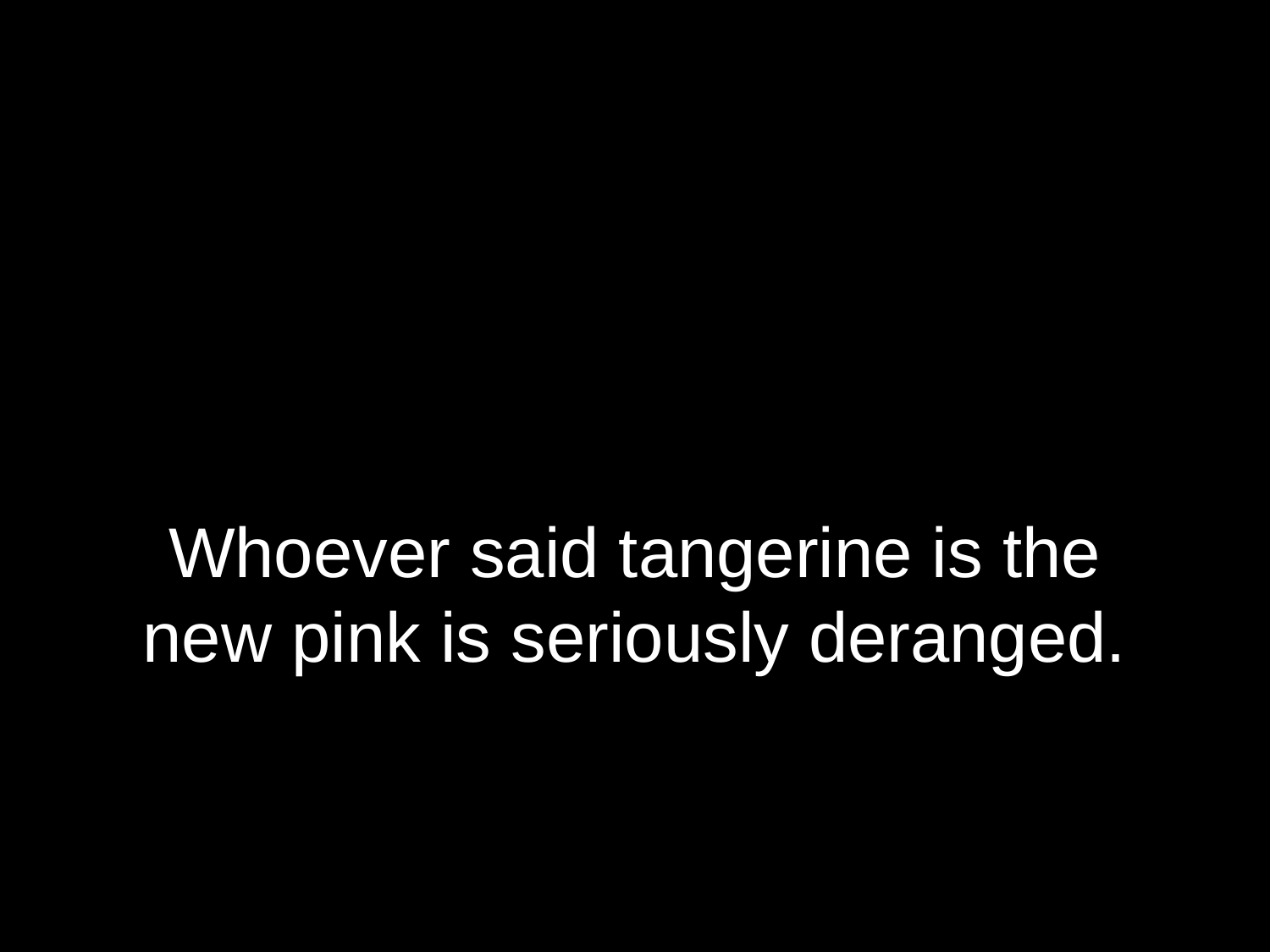

# Whoever said tangerine is the new pink is seriously deranged.